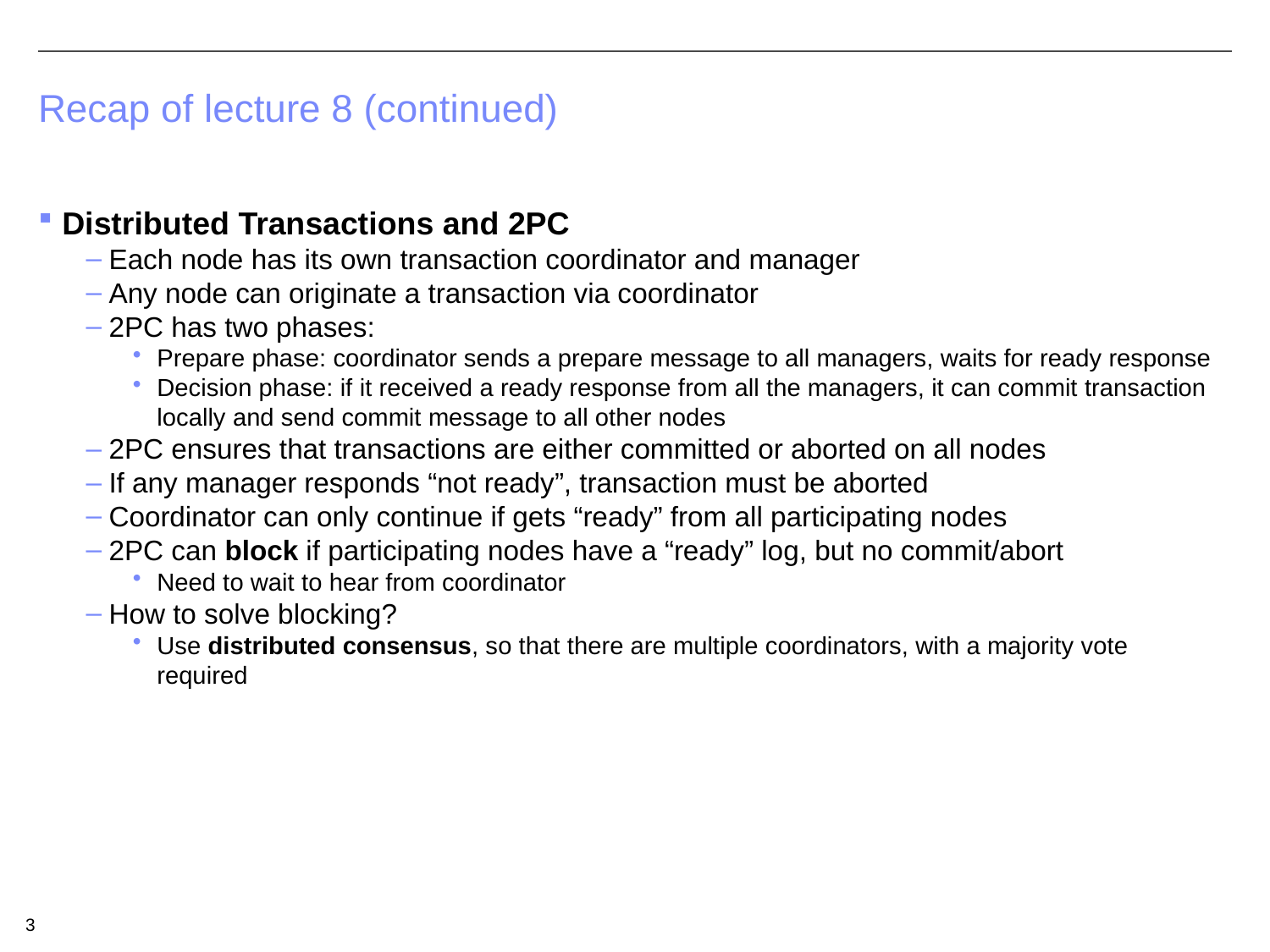

# Recap of lecture 8 (continued)
Distributed Transactions and 2PC
Each node has its own transaction coordinator and manager
Any node can originate a transaction via coordinator
2PC has two phases:
Prepare phase: coordinator sends a prepare message to all managers, waits for ready response
Decision phase: if it received a ready response from all the managers, it can commit transaction locally and send commit message to all other nodes
2PC ensures that transactions are either committed or aborted on all nodes
If any manager responds “not ready”, transaction must be aborted
Coordinator can only continue if gets “ready” from all participating nodes
2PC can block if participating nodes have a “ready” log, but no commit/abort
Need to wait to hear from coordinator
How to solve blocking?
Use distributed consensus, so that there are multiple coordinators, with a majority vote required
3